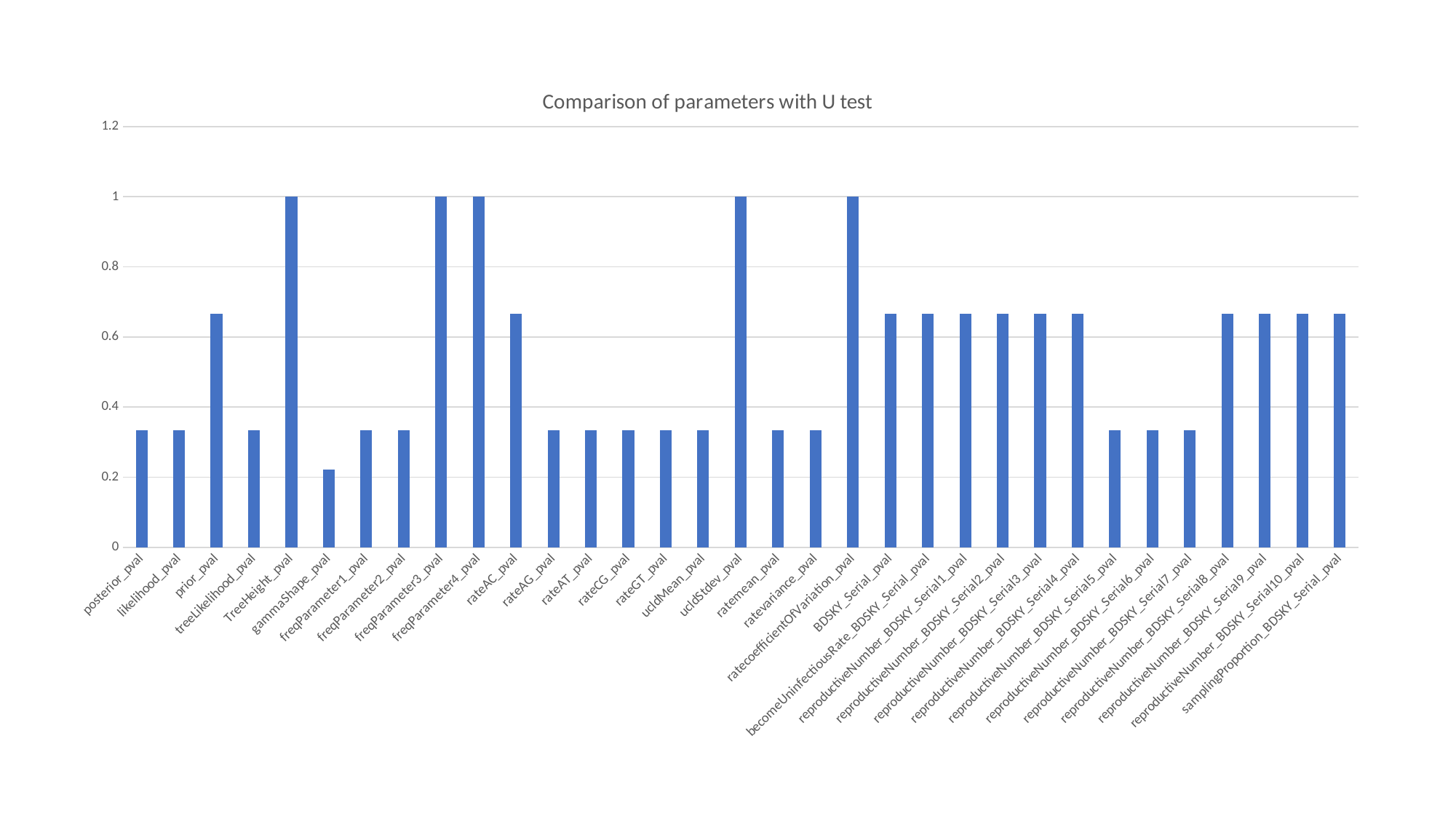

### Chart: Comparison of parameters with U test

| Category |  |
|---|---|
| posterior_pval | 0.333333333333333 |
| likelihood_pval | 0.333333333333333 |
| prior_pval | 0.666666666666667 |
| treeLikelihood_pval | 0.333333333333333 |
| TreeHeight_pval | 1.0 |
| gammaShape_pval | 0.220671361919847 |
| freqParameter1_pval | 0.333333333333333 |
| freqParameter2_pval | 0.333333333333333 |
| freqParameter3_pval | 1.0 |
| freqParameter4_pval | 1.0 |
| rateAC_pval | 0.666666666666667 |
| rateAG_pval | 0.333333333333333 |
| rateAT_pval | 0.333333333333333 |
| rateCG_pval | 0.333333333333333 |
| rateGT_pval | 0.333333333333333 |
| ucldMean_pval | 0.333333333333333 |
| ucldStdev_pval | 1.0 |
| ratemean_pval | 0.333333333333333 |
| ratevariance_pval | 0.333333333333333 |
| ratecoefficientOfVariation_pval | 1.0 |
| BDSKY_Serial_pval | 0.666666666666667 |
| becomeUninfectiousRate_BDSKY_Serial_pval | 0.666666666666667 |
| reproductiveNumber_BDSKY_Serial1_pval | 0.666666666666667 |
| reproductiveNumber_BDSKY_Serial2_pval | 0.666666666666667 |
| reproductiveNumber_BDSKY_Serial3_pval | 0.666666666666667 |
| reproductiveNumber_BDSKY_Serial4_pval | 0.666666666666667 |
| reproductiveNumber_BDSKY_Serial5_pval | 0.333333333333333 |
| reproductiveNumber_BDSKY_Serial6_pval | 0.333333333333333 |
| reproductiveNumber_BDSKY_Serial7_pval | 0.333333333333333 |
| reproductiveNumber_BDSKY_Serial8_pval | 0.666666666666667 |
| reproductiveNumber_BDSKY_Serial9_pval | 0.666666666666667 |
| reproductiveNumber_BDSKY_Serial10_pval | 0.666666666666667 |
| samplingProportion_BDSKY_Serial_pval | 0.666666666666667 |